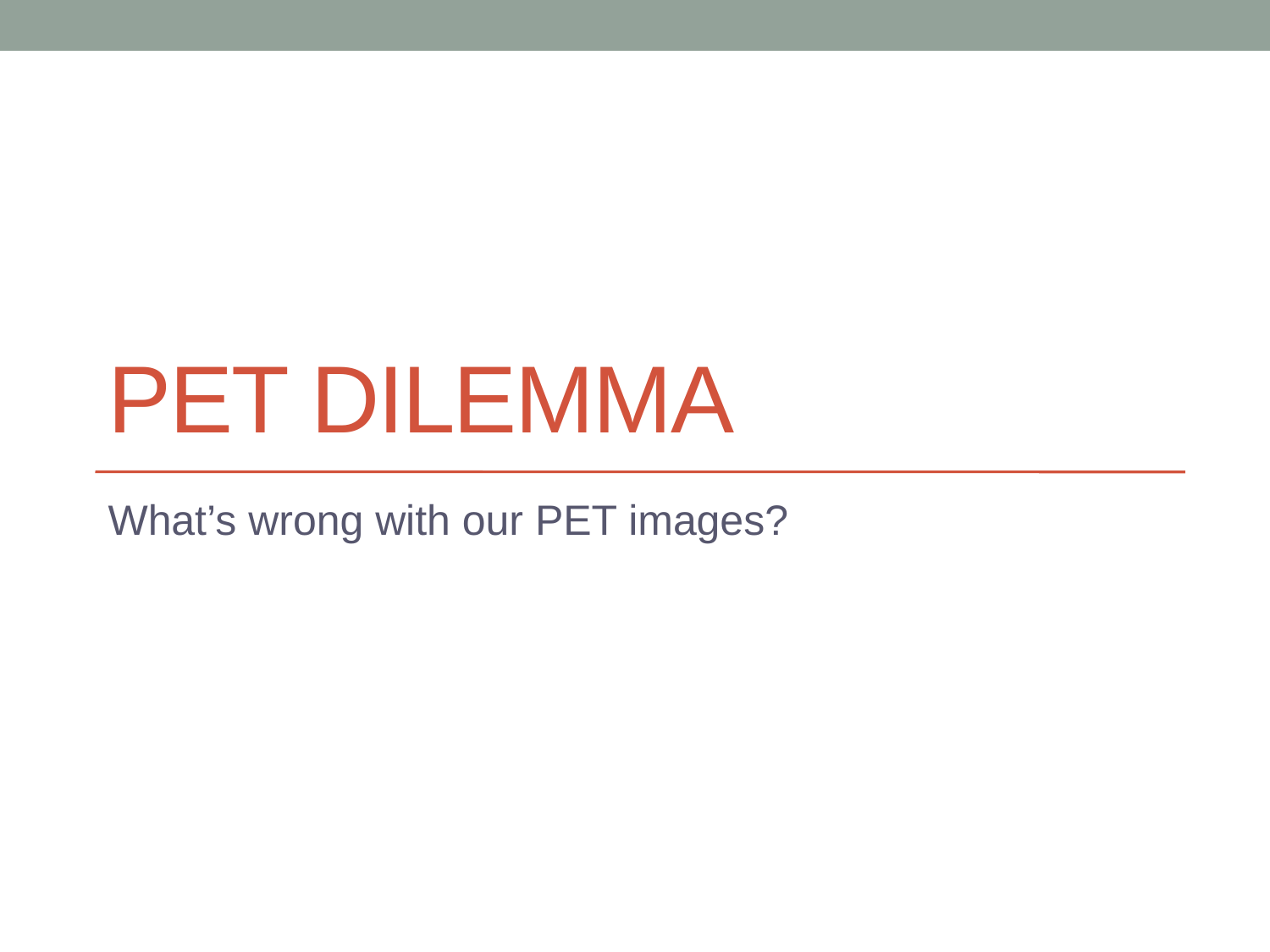

# PET dilemma
What’s wrong with our PET images?